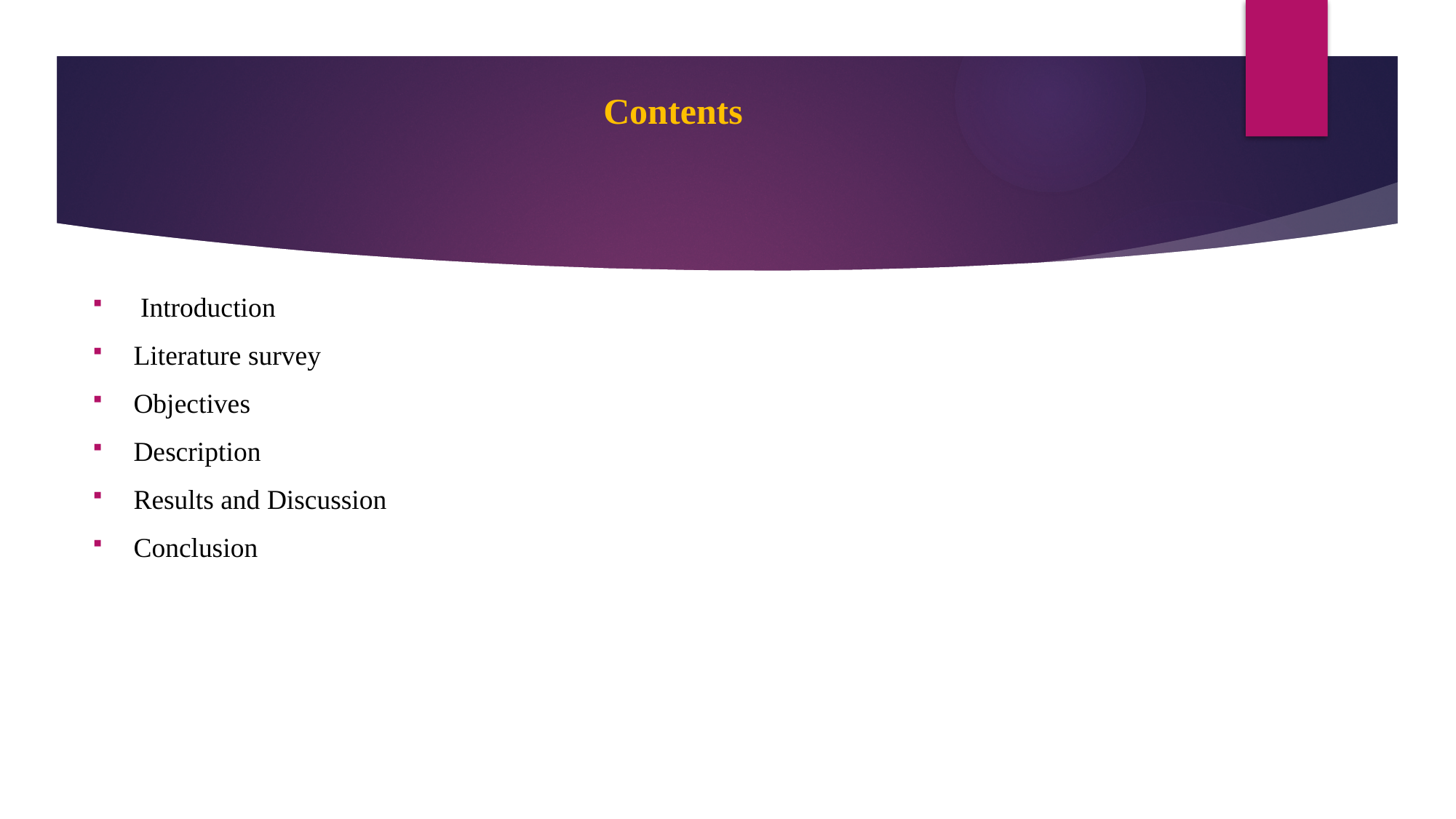

Contents

 Introduction
Literature survey
Objectives
Description
Results and Discussion
Conclusion